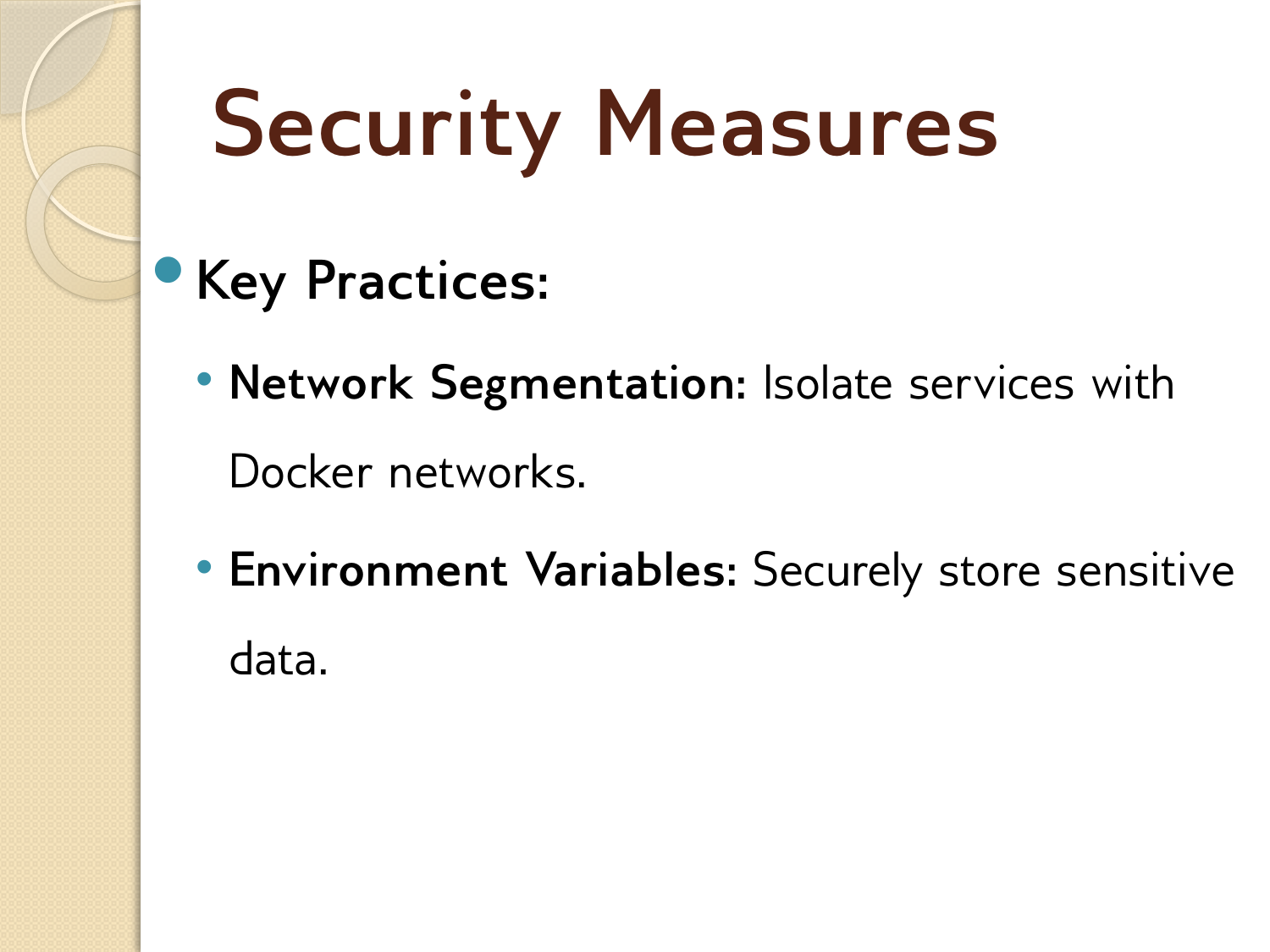

# Security Measures
Key Practices:
Network Segmentation: Isolate services with Docker networks.
Environment Variables: Securely store sensitive data.